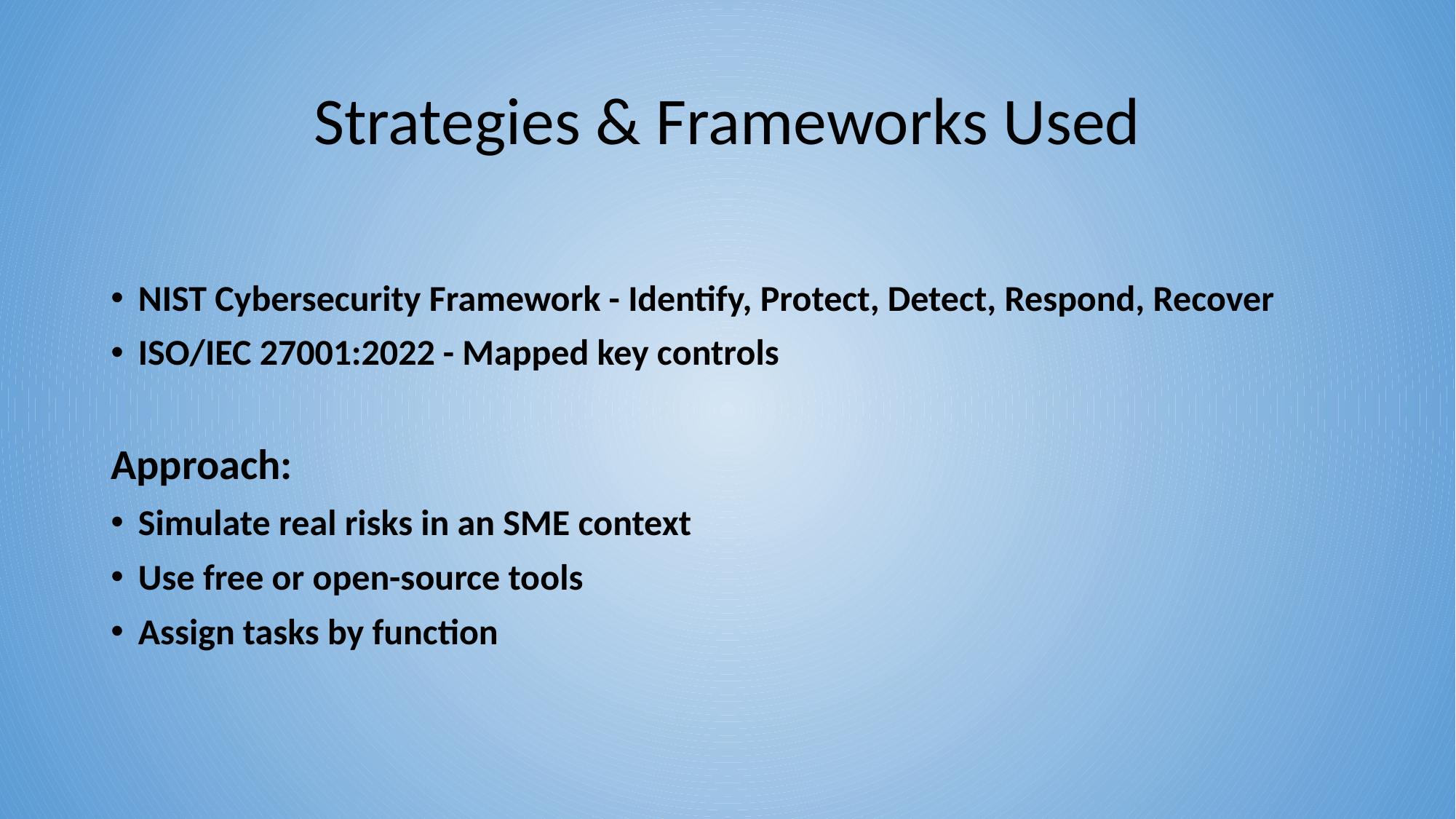

# Strategies & Frameworks Used

NIST Cybersecurity Framework - Identify, Protect, Detect, Respond, Recover
ISO/IEC 27001:2022 - Mapped key controls

Approach:
Simulate real risks in an SME context
Use free or open-source tools
Assign tasks by function